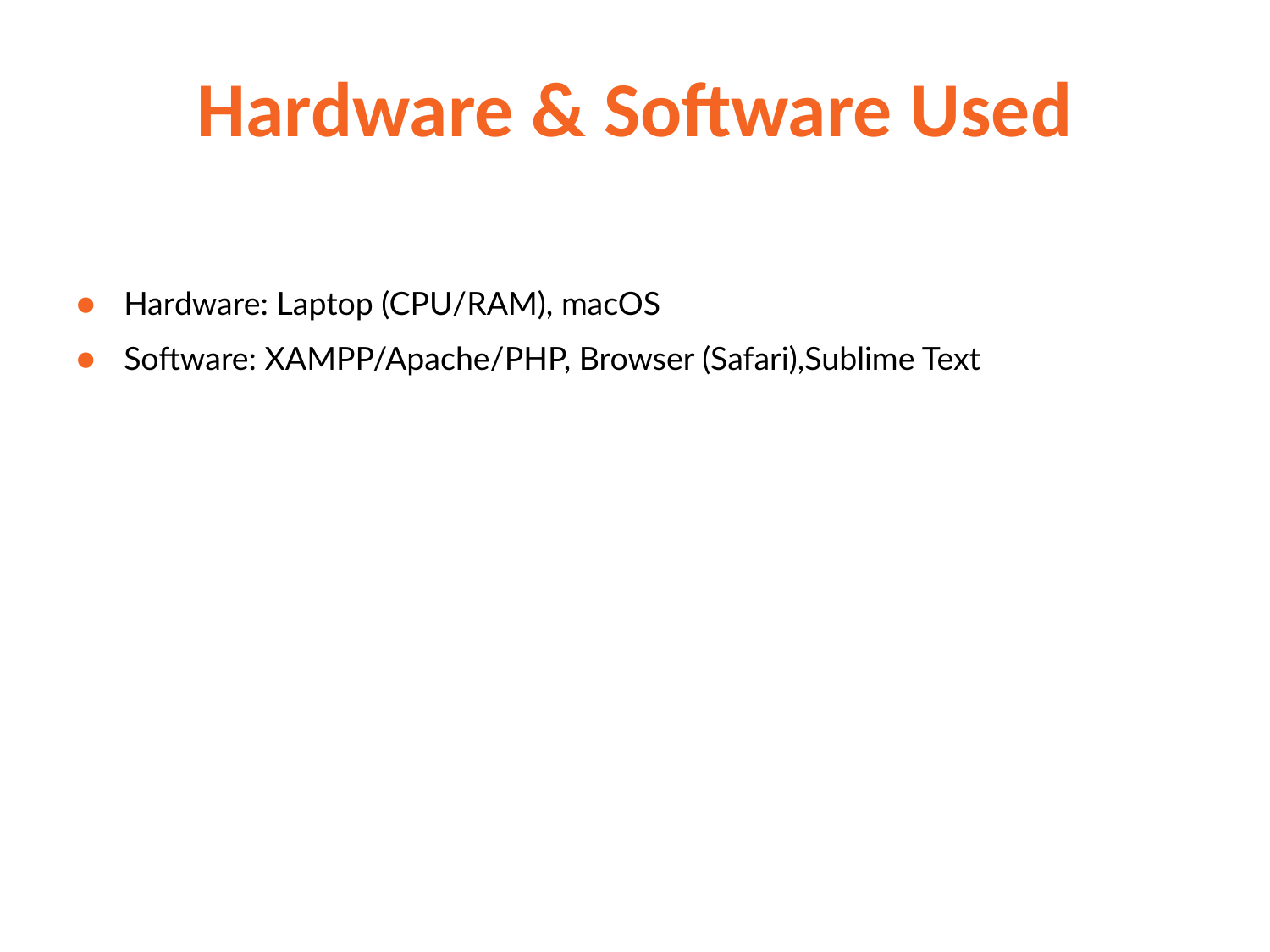

# Hardware & Software Used

Hardware: Laptop (CPU/RAM), macOS
Software: XAMPP/Apache/PHP, Browser (Safari),Sublime Text